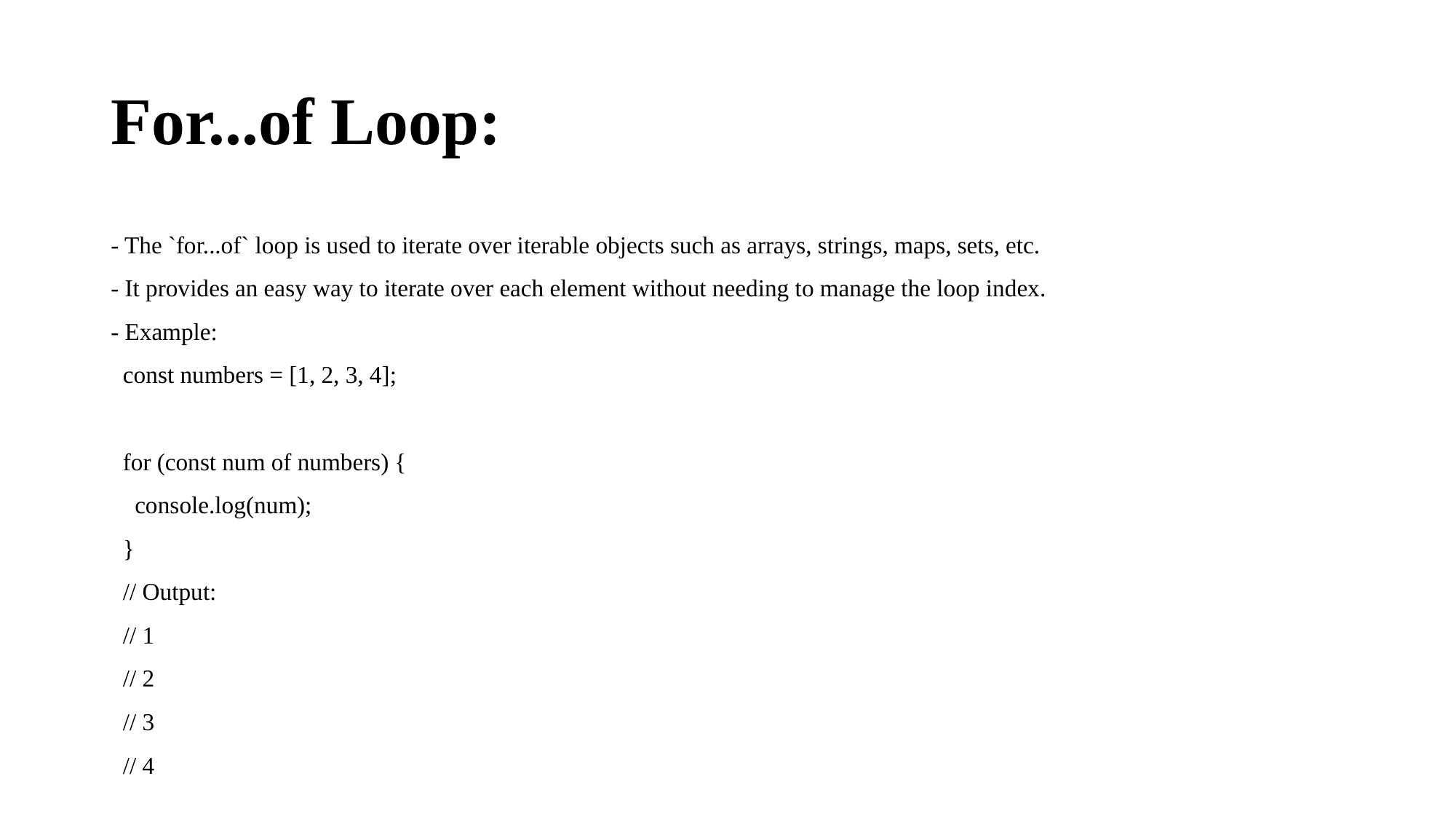

# For...of Loop:
- The `for...of` loop is used to iterate over iterable objects such as arrays, strings, maps, sets, etc.
- It provides an easy way to iterate over each element without needing to manage the loop index.
- Example:
  const numbers = [1, 2, 3, 4];

  for (const num of numbers) {
    console.log(num);
  }
  // Output:
  // 1
  // 2
  // 3
  // 4